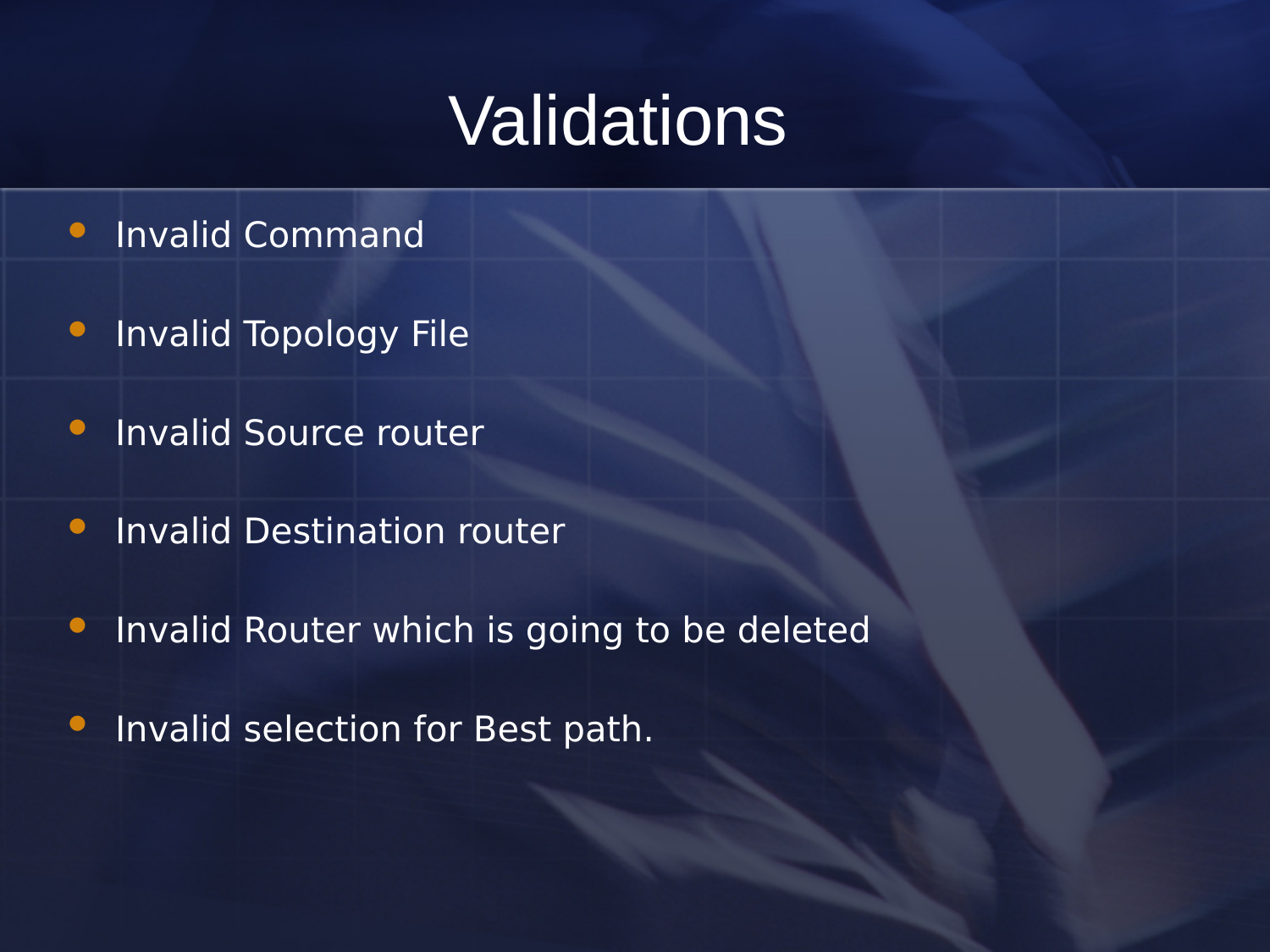

# Validations
Invalid Command

Invalid Topology File

Invalid Source router

Invalid Destination router

Invalid Router which is going to be deleted

Invalid selection for Best path.